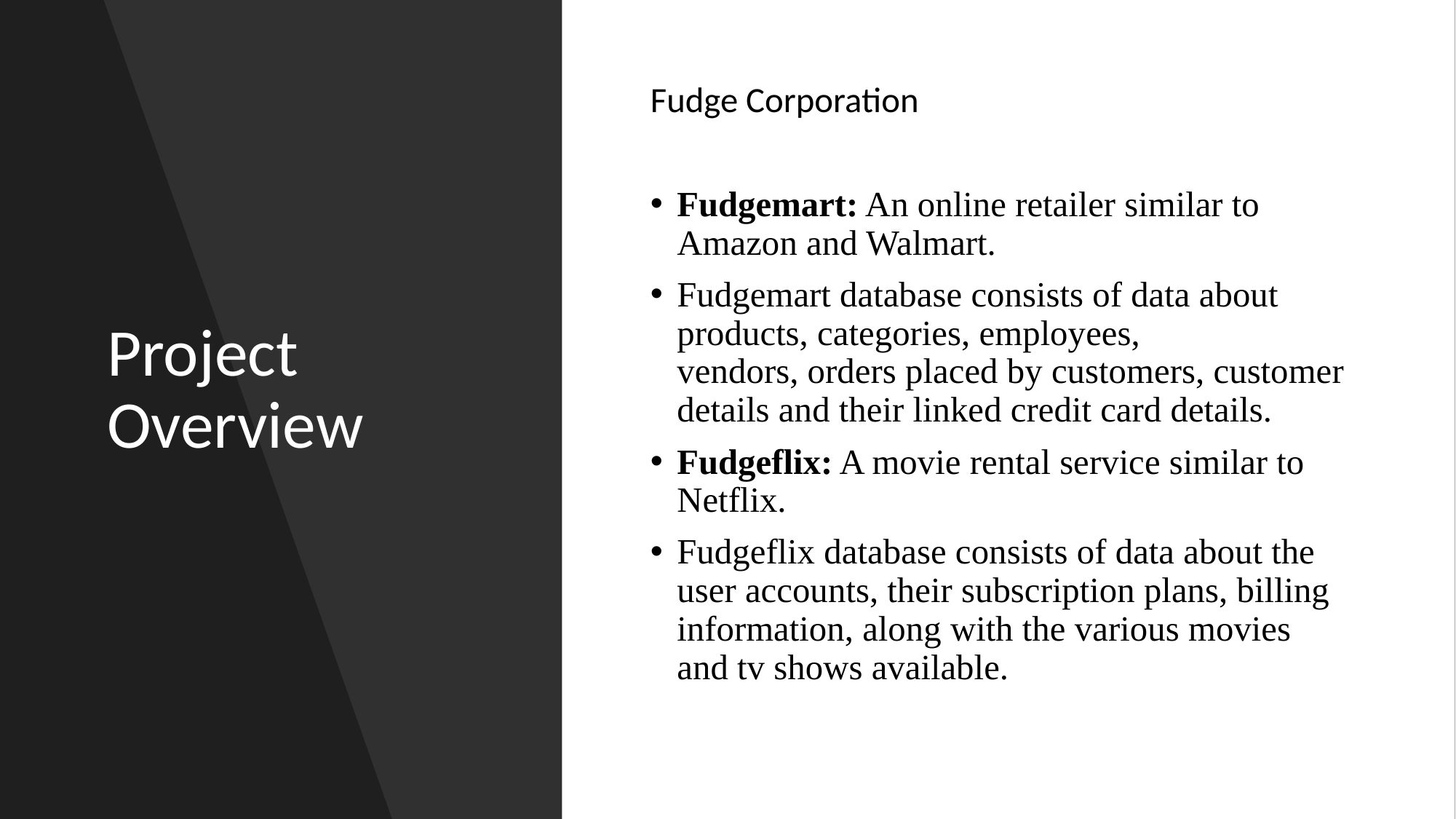

# Project Overview
Fudge Corporation

Fudgemart: An online retailer similar to Amazon and Walmart.
Fudgemart database consists of data about products, categories, employees, vendors, orders placed by customers, customer details and their linked credit card details.
Fudgeflix: A movie rental service similar to Netflix.
Fudgeflix database consists of data about the user accounts, their subscription plans, billing information, along with the various movies and tv shows available.